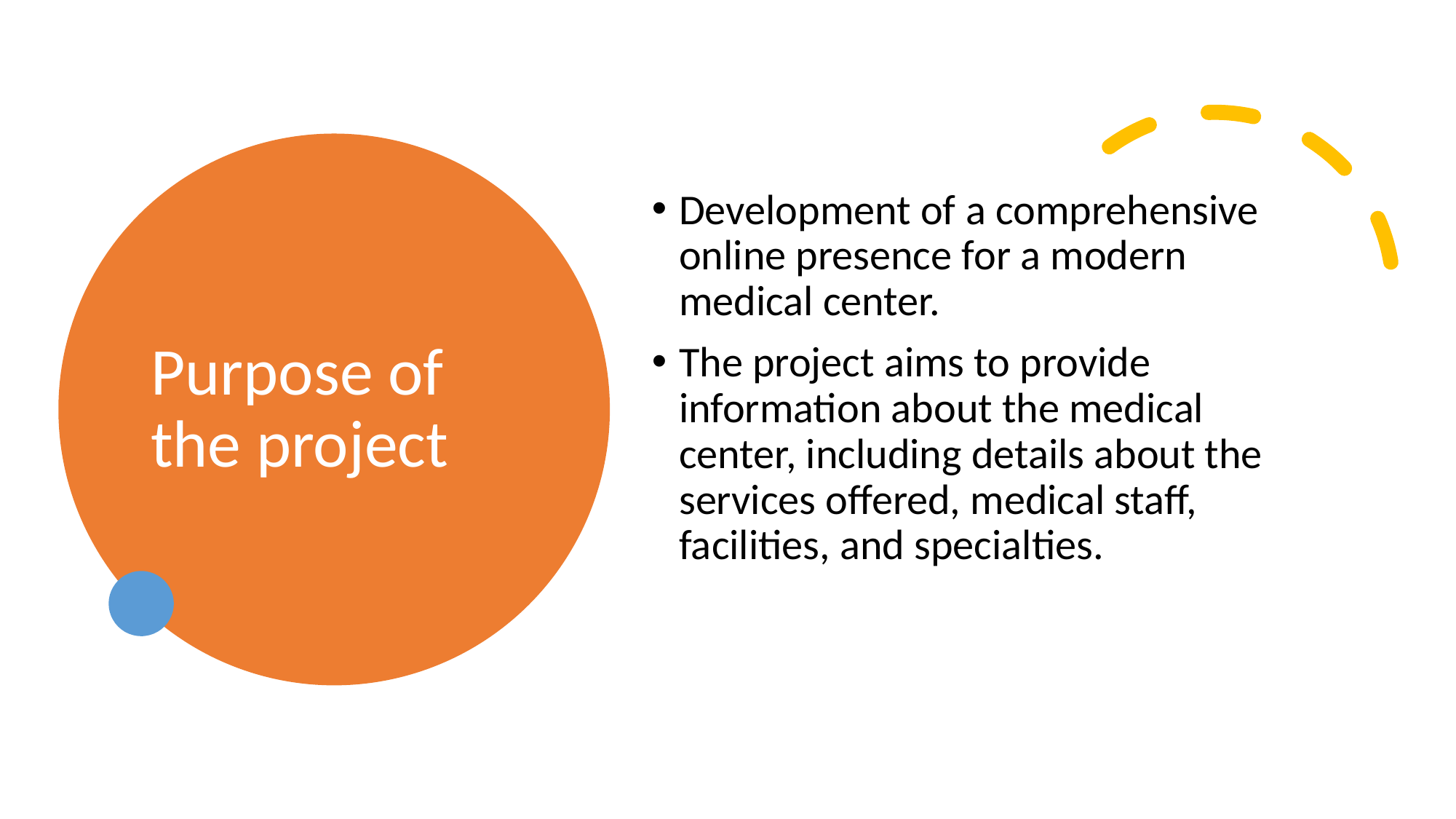

# Purpose of the project
Development of a comprehensive online presence for a modern medical center.
The project aims to provide information about the medical center, including details about the services offered, medical staff, facilities, and specialties.